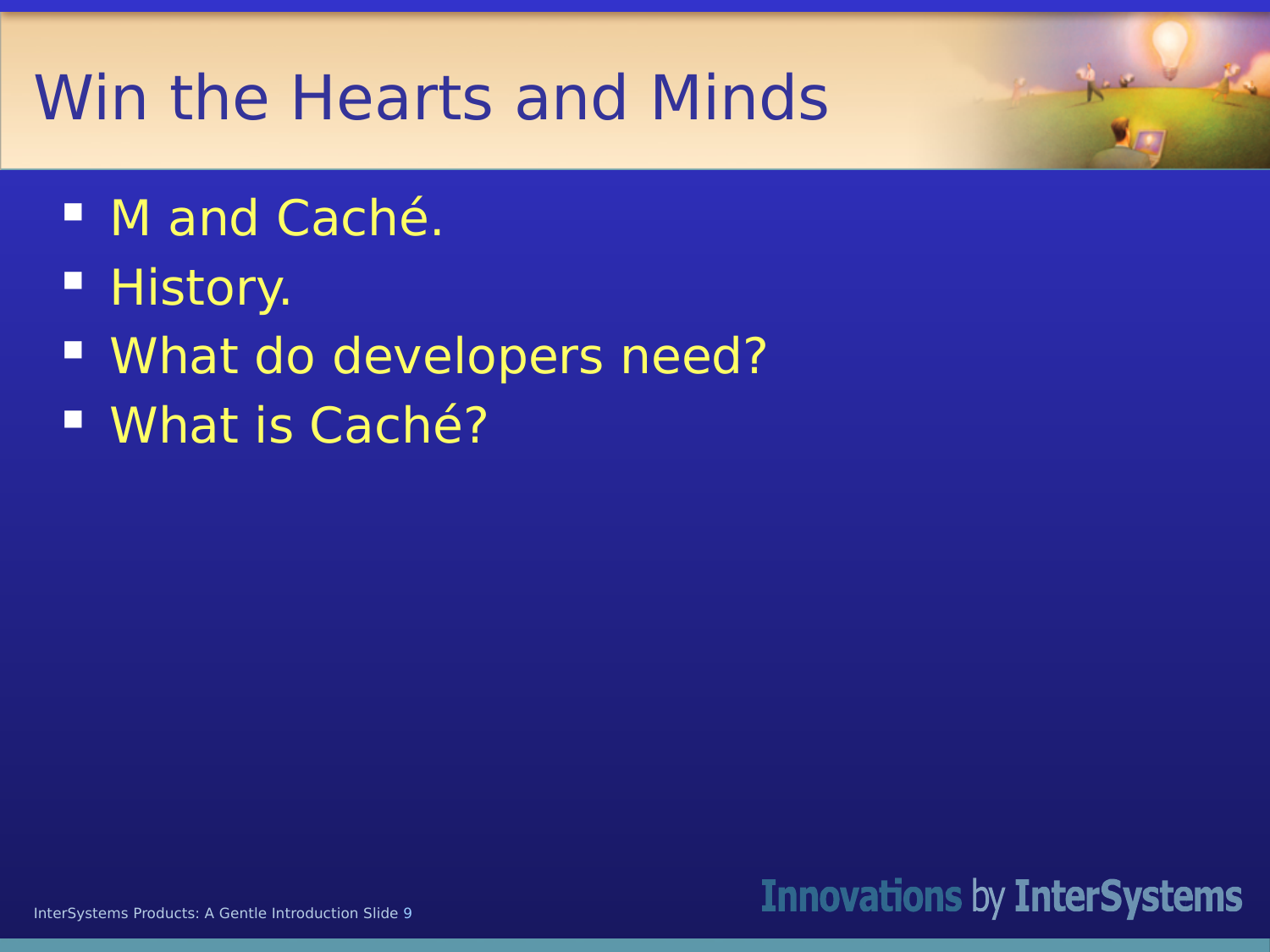

# Win the Hearts and Minds
M and Caché.
History.
What do developers need?
What is Caché?